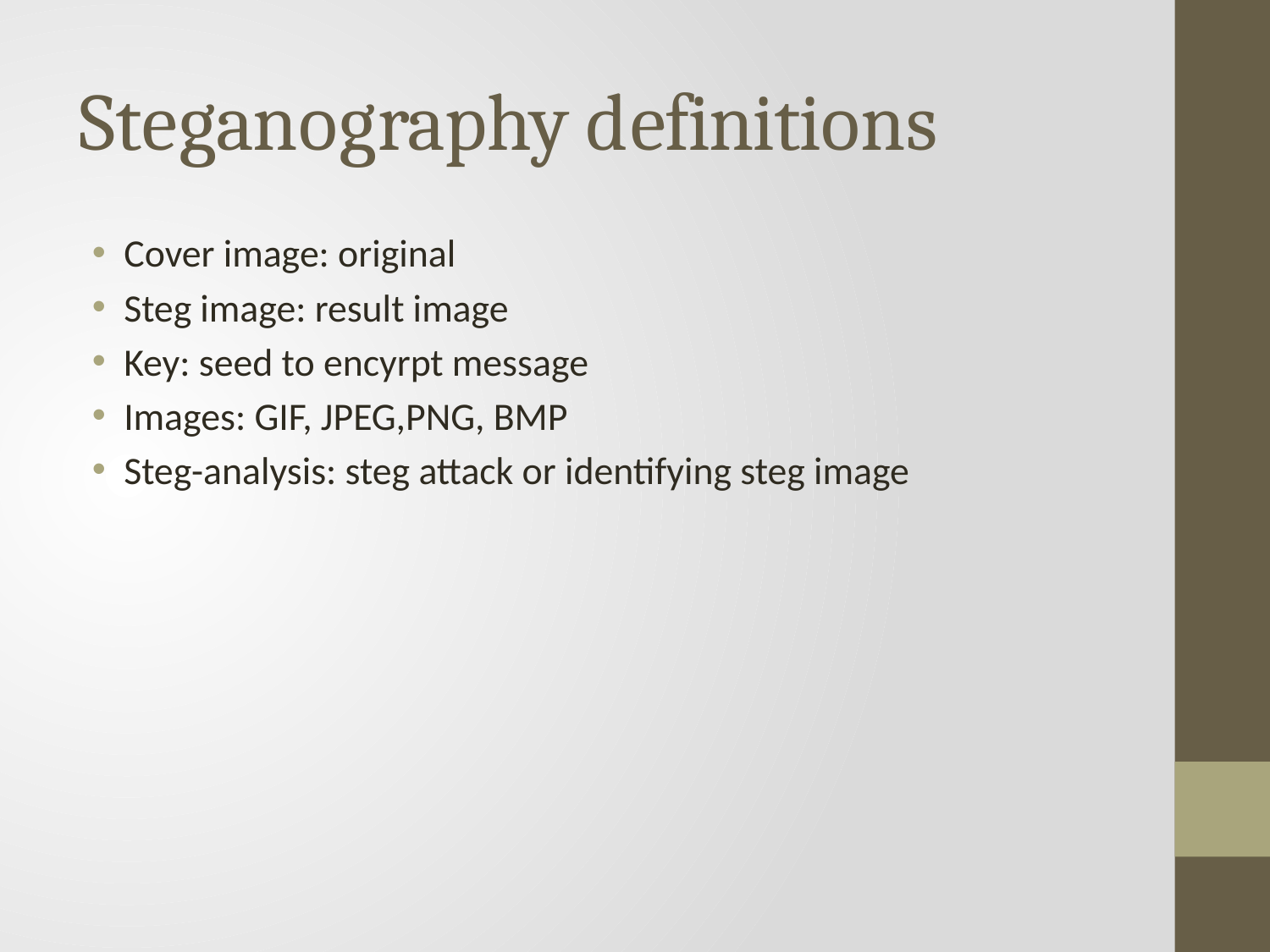

# Steganography definitions
Cover image: original
Steg image: result image
Key: seed to encyrpt message
Images: GIF, JPEG,PNG, BMP
Steg-analysis: steg attack or identifying steg image